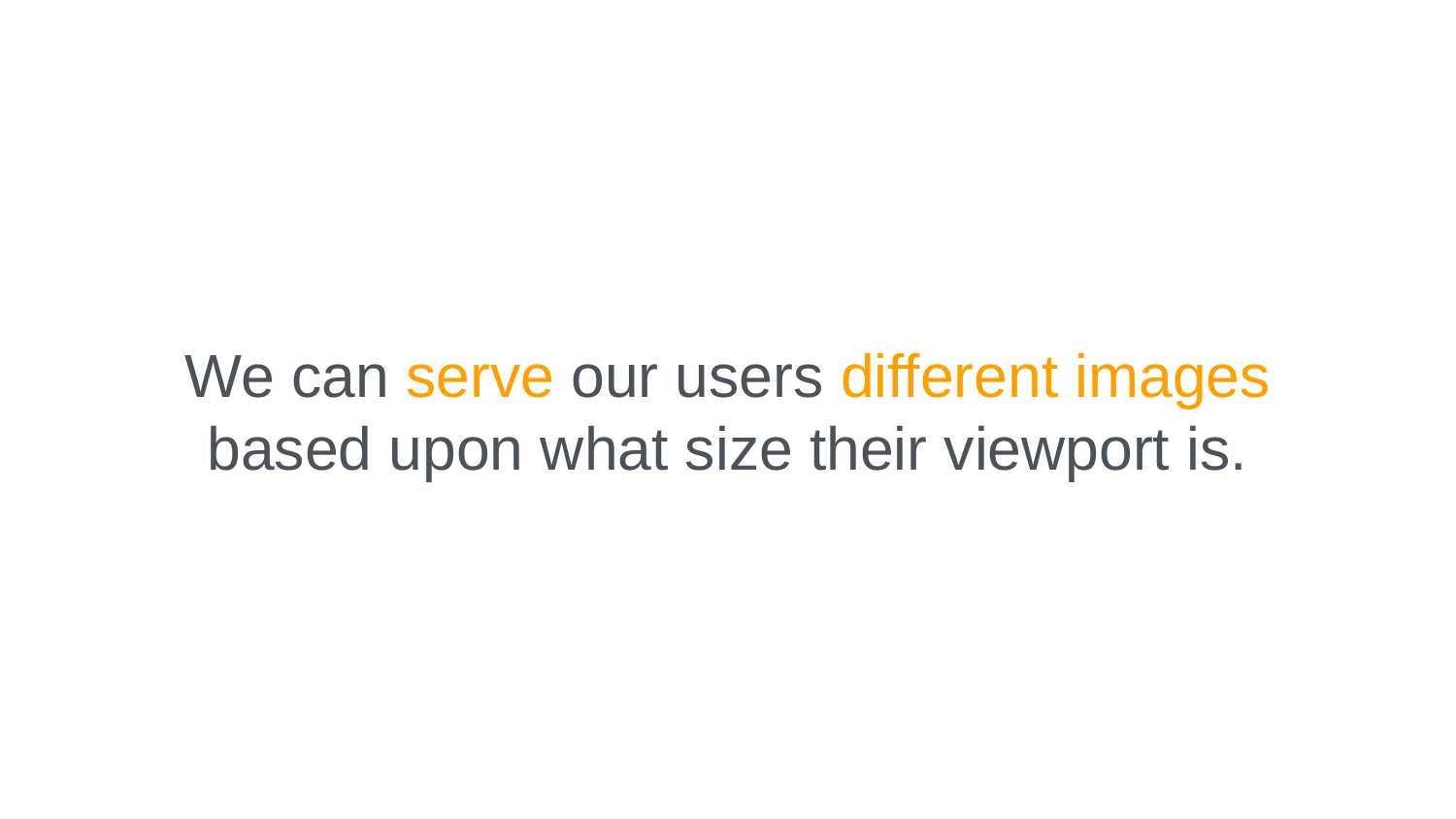

We can serve our users different images
based upon what size their viewport is.